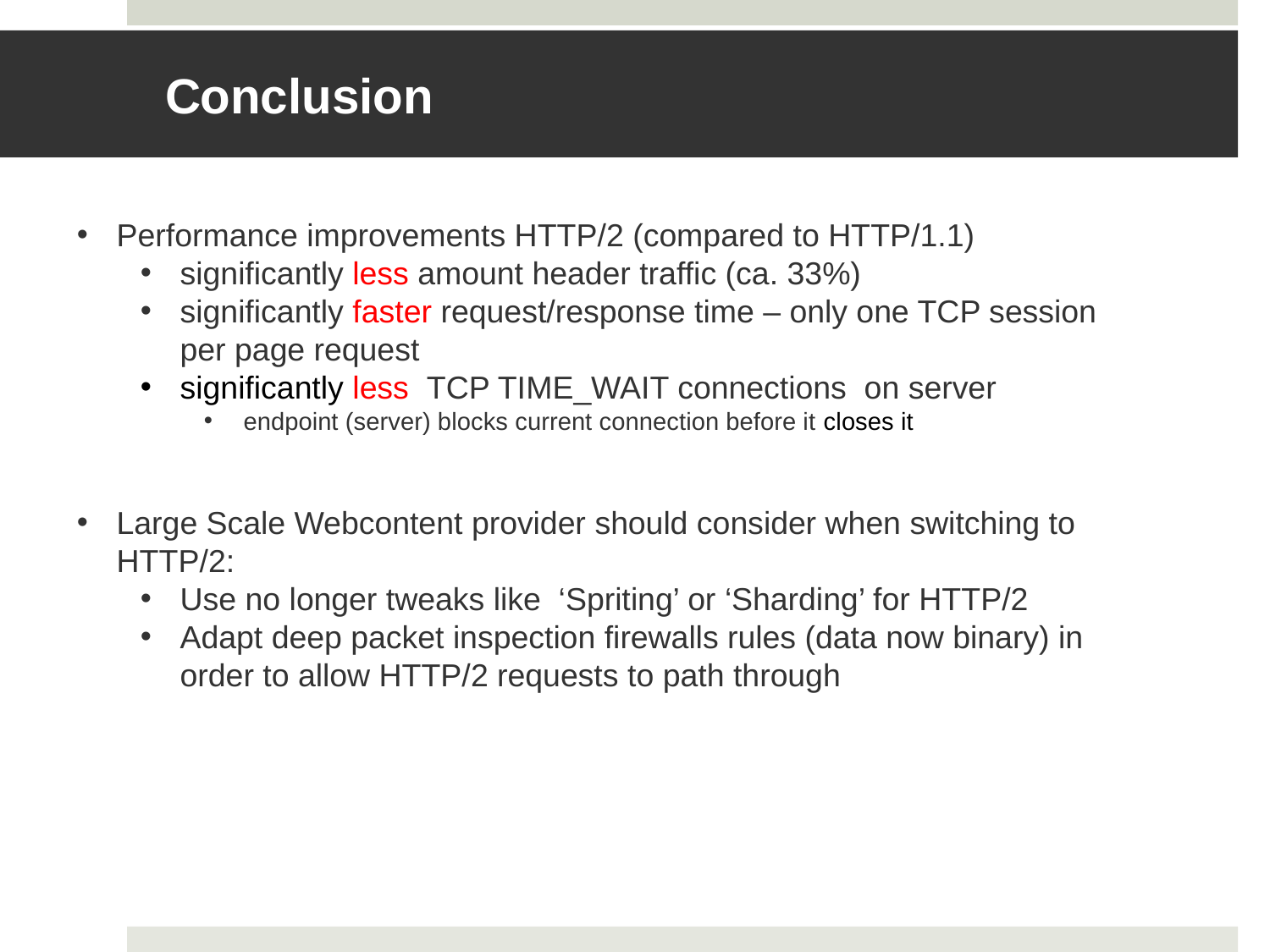

# Conclusion

Performance improvements HTTP/2 (compared to HTTP/1.1)
significantly less amount header traffic (ca. 33%)
significantly faster request/response time – only one TCP session per page request
significantly less  TCP TIME_WAIT connections  on server
endpoint (server) blocks current connection before it closes it

Large Scale Webcontent provider should consider when switching to HTTP/2:
Use no longer tweaks like  ‘Spriting’ or ‘Sharding’ for HTTP/2
Adapt deep packet inspection firewalls rules (data now binary) in order to allow HTTP/2 requests to path through